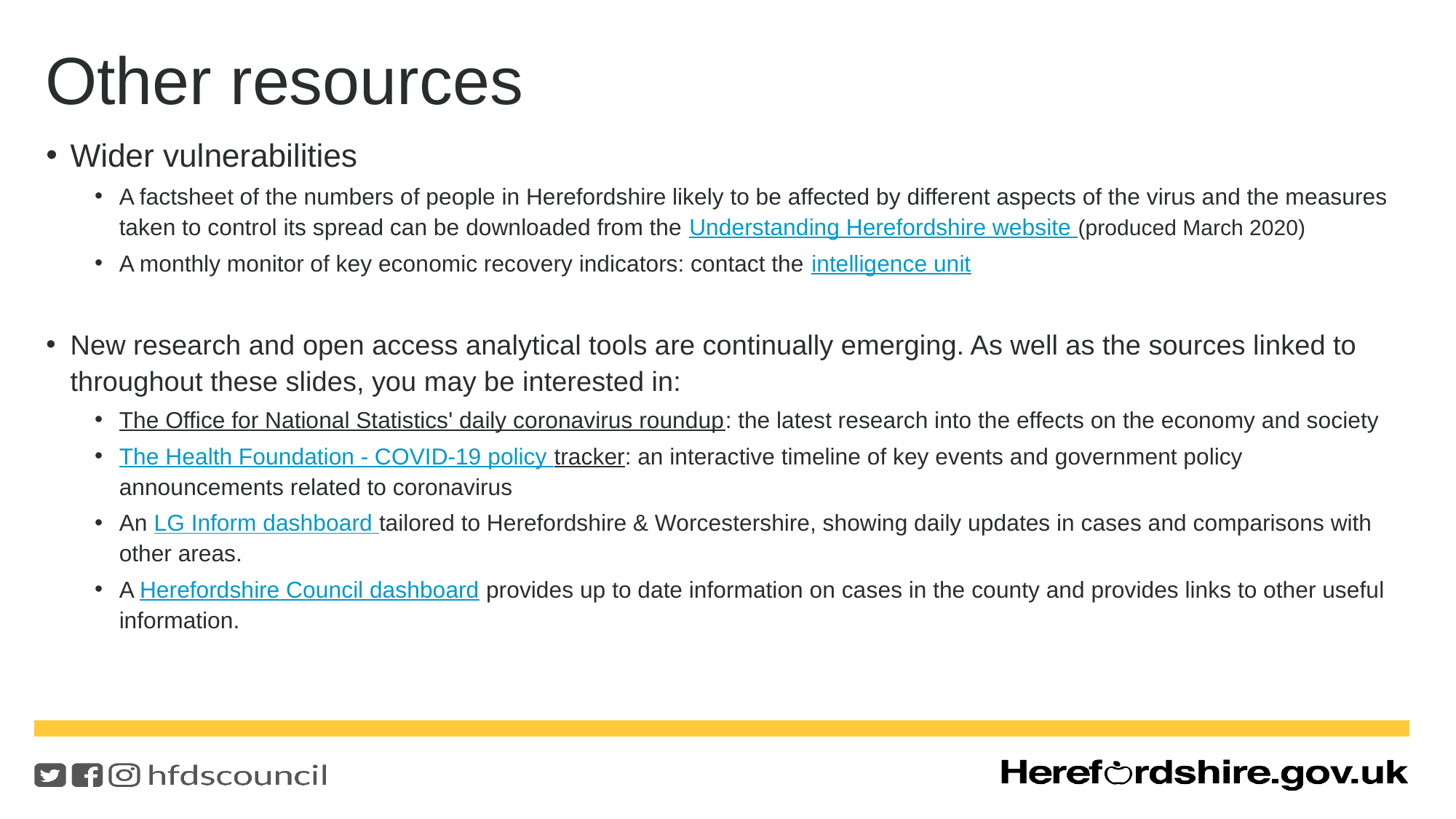

# Other resources
Wider vulnerabilities
A factsheet of the numbers of people in Herefordshire likely to be affected by different aspects of the virus and the measures taken to control its spread can be downloaded from the Understanding Herefordshire website (produced March 2020)
A monthly monitor of key economic recovery indicators: contact the intelligence unit

New research and open access analytical tools are continually emerging. As well as the sources linked to throughout these slides, you may be interested in:
The Office for National Statistics' daily coronavirus roundup: the latest research into the effects on the economy and society
The Health Foundation - COVID-19 policy tracker: an interactive timeline of key events and government policy announcements related to coronavirus
An LG Inform dashboard tailored to Herefordshire & Worcestershire, showing daily updates in cases and comparisons with other areas.
A Herefordshire Council dashboard provides up to date information on cases in the county and provides links to other useful information.